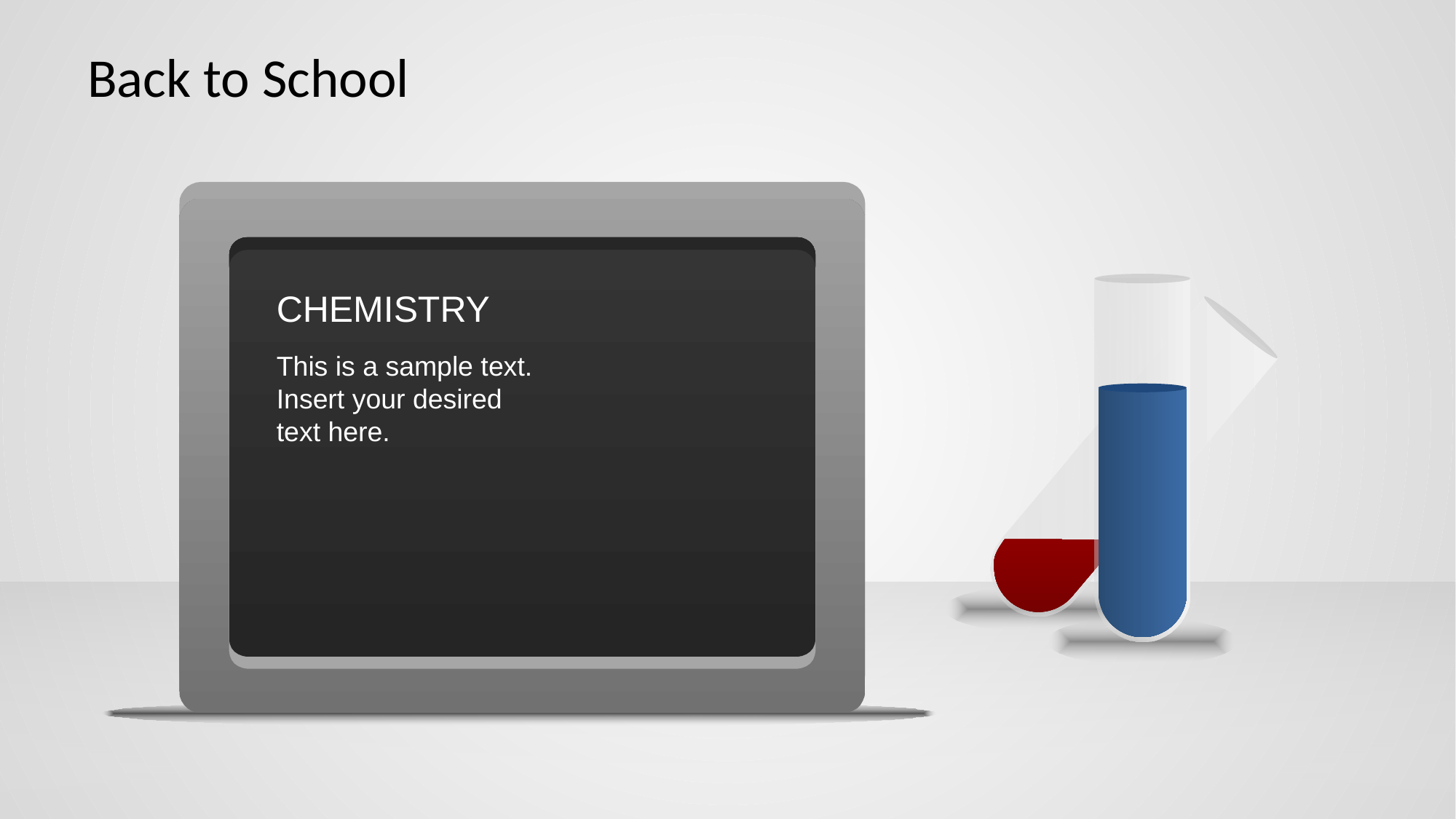

# Back to School

CHEMISTRY
This is a sample text. Insert your desired text here.